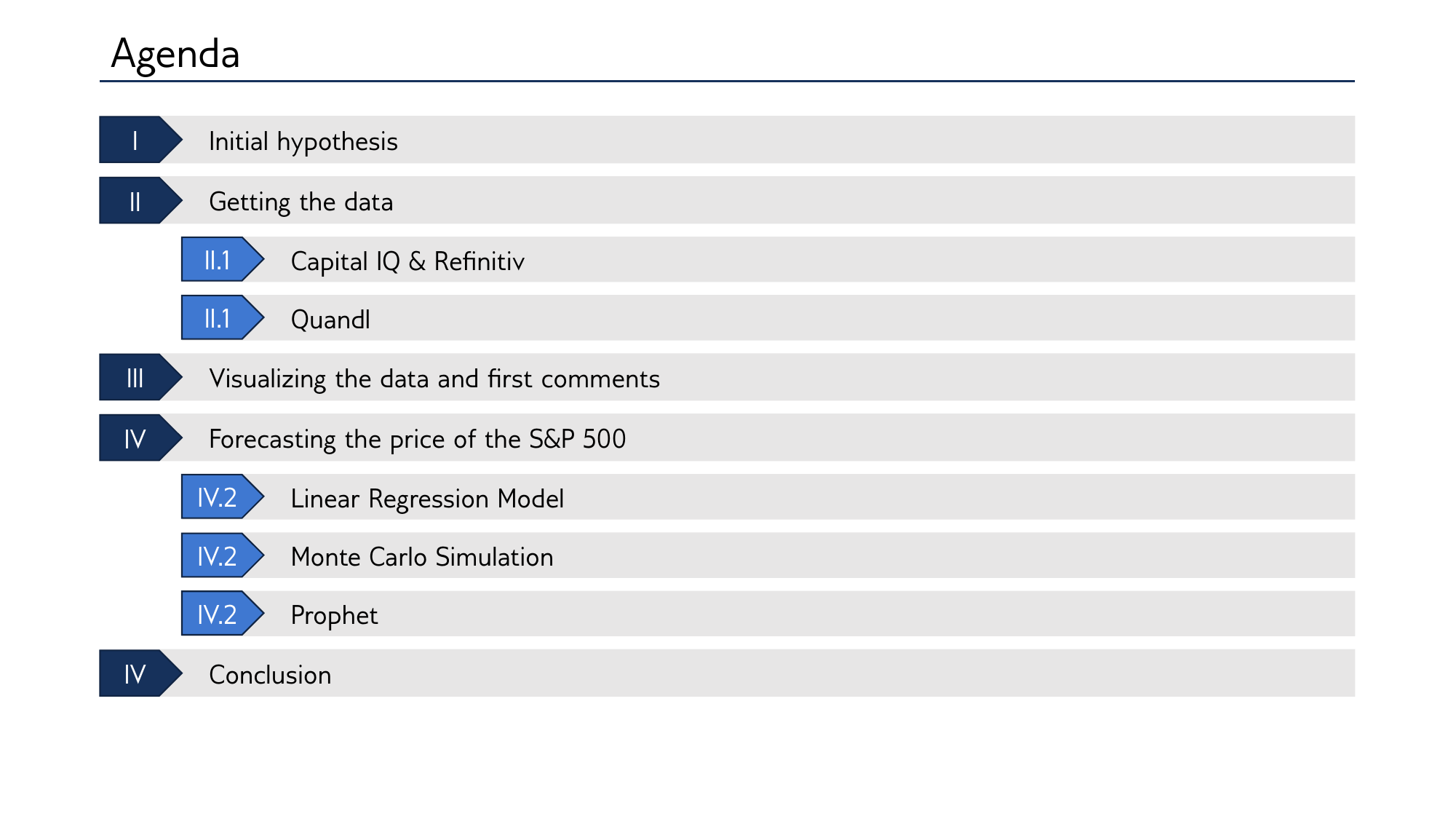

# Agenda
Initial hypothesis
I
Getting the data
II
Capital IQ & Refinitiv
II.1
Quandl
II.1
Visualizing the data and first comments
III
Forecasting the price of the S&P 500
IV
Linear Regression Model
IV.2
Monte Carlo Simulation
IV.2
Prophet
IV.2
Conclusion
IV